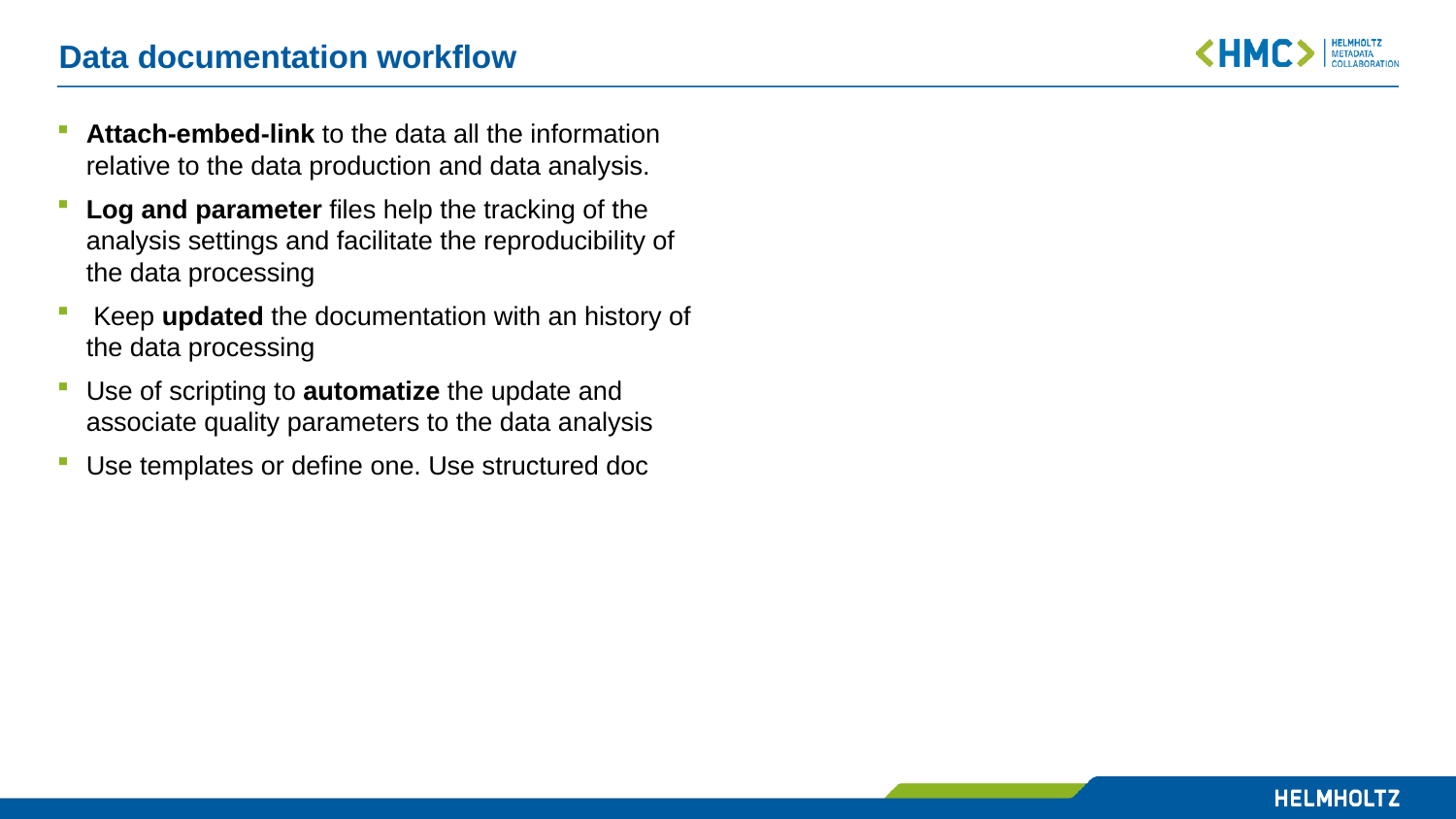

# Data documentation workflow
Attach-embed-link to the data all the information relative to the data production and data analysis.
Log and parameter files help the tracking of the analysis settings and facilitate the reproducibility of the data processing
 Keep updated the documentation with an history of the data processing
Use of scripting to automatize the update and associate quality parameters to the data analysis
Use templates or define one. Use structured doc
39